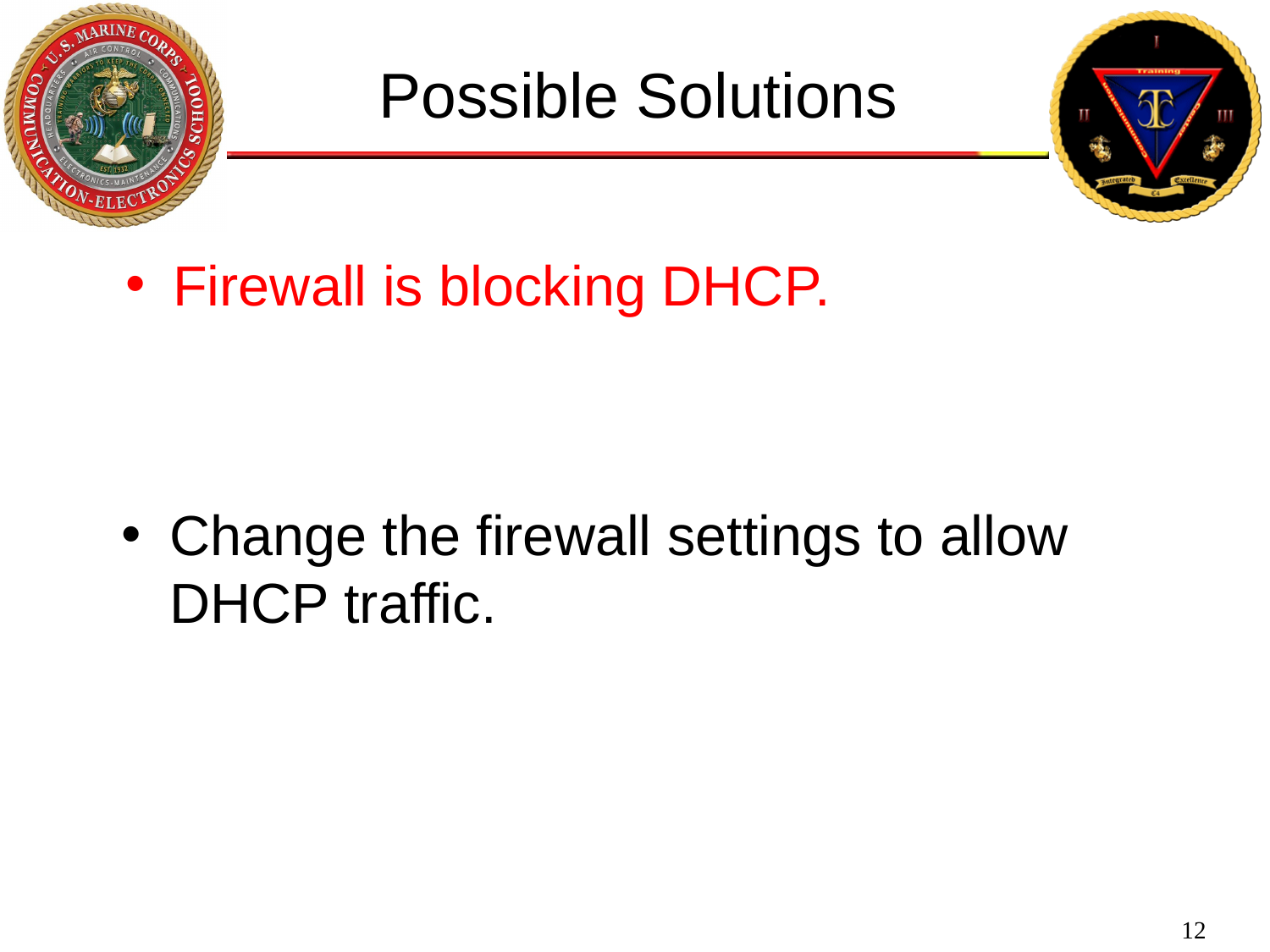

Possible Solutions
Firewall is blocking DHCP.

Change the firewall settings to allow DHCP traffic.